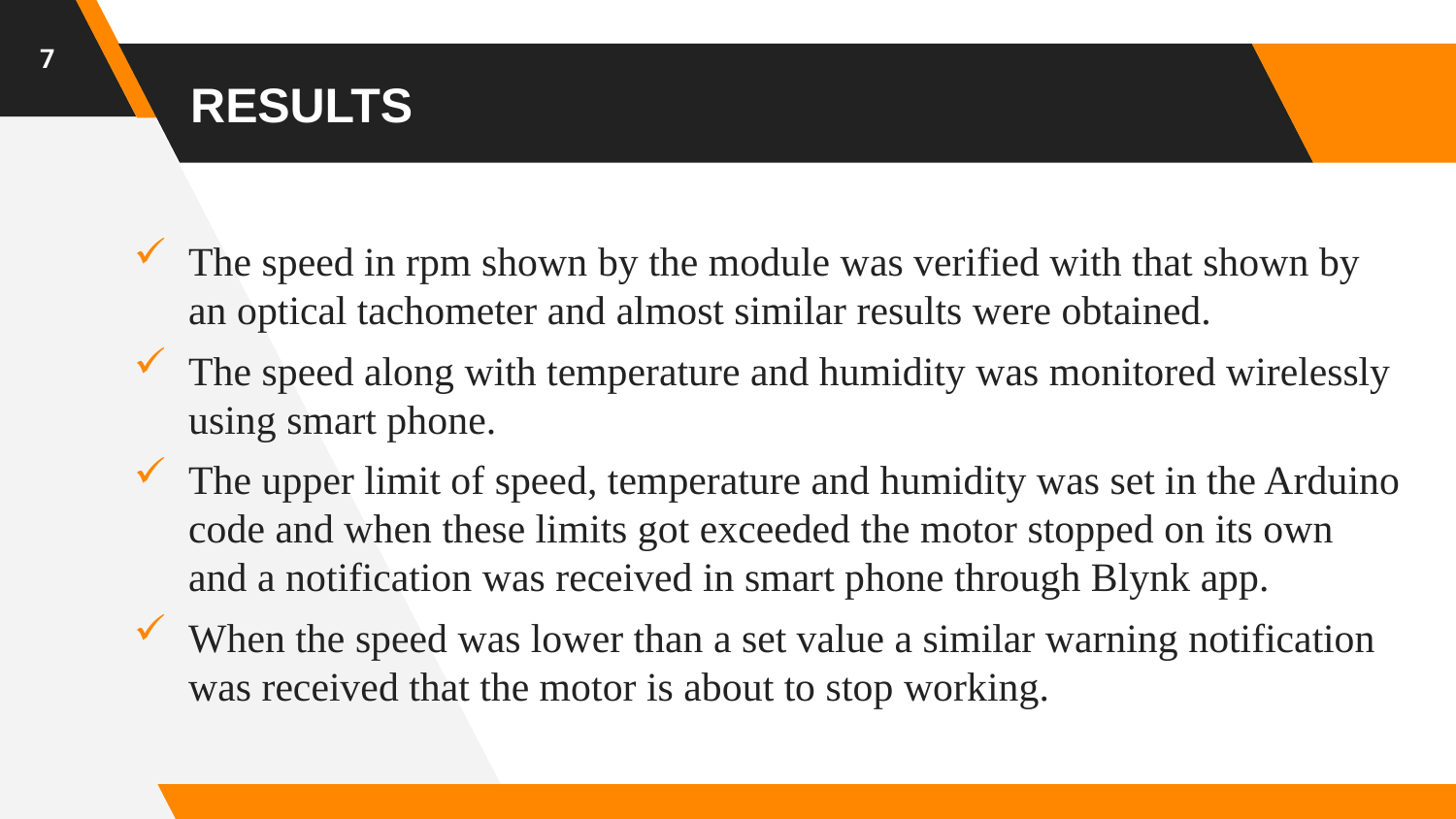

7
# RESULTS
The speed in rpm shown by the module was verified with that shown by an optical tachometer and almost similar results were obtained.
The speed along with temperature and humidity was monitored wirelessly using smart phone.
The upper limit of speed, temperature and humidity was set in the Arduino code and when these limits got exceeded the motor stopped on its own and a notification was received in smart phone through Blynk app.
When the speed was lower than a set value a similar warning notification was received that the motor is about to stop working.